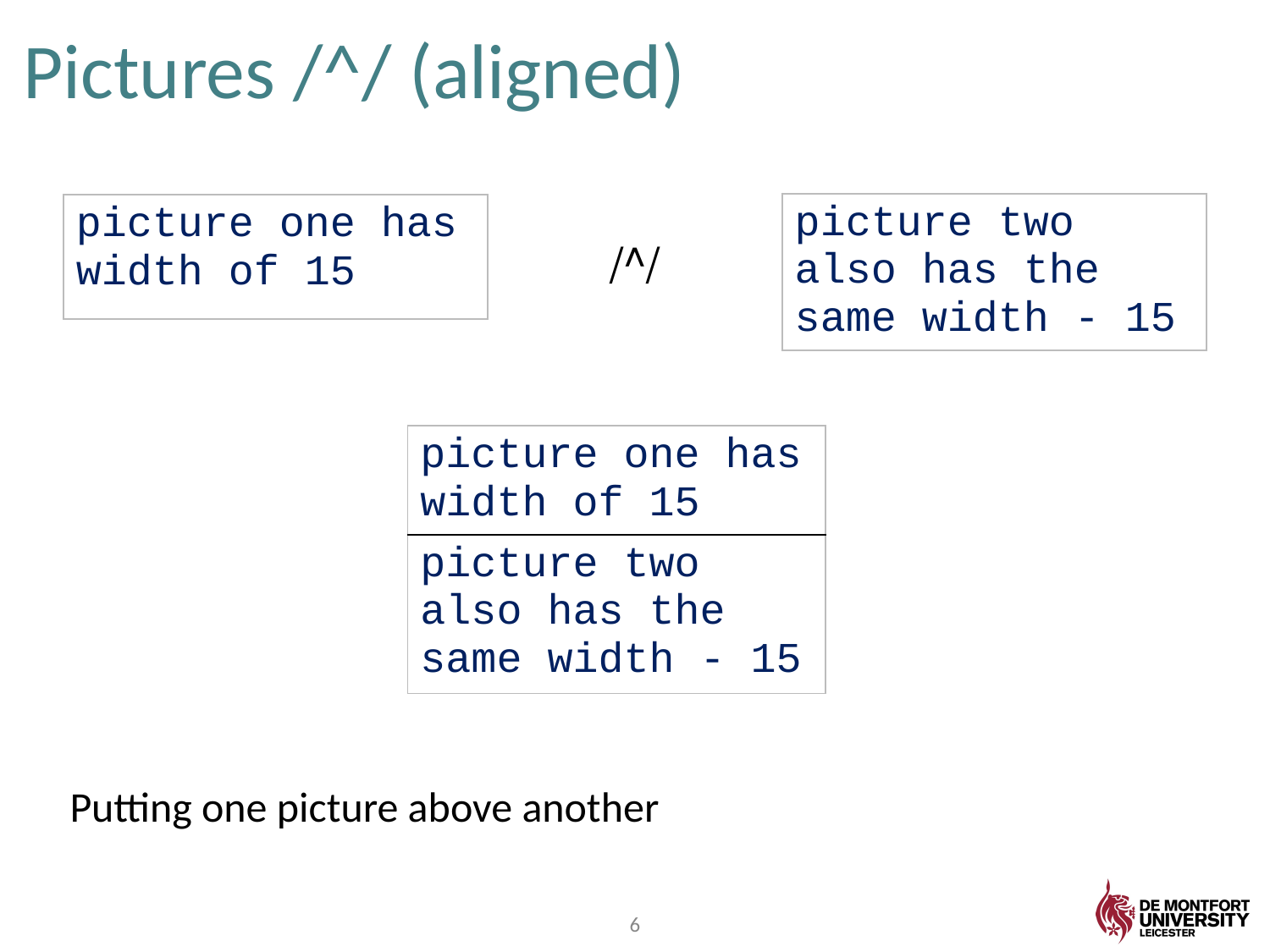

# Pictures /^/ (aligned)

Putting one picture above another

| picture two also has the same width - 15 |
| --- |
| picture one has width of 15 |
| --- |
/^/
| picture one has width of 15 |
| --- |
| picture two also has the same width - 15 |
6